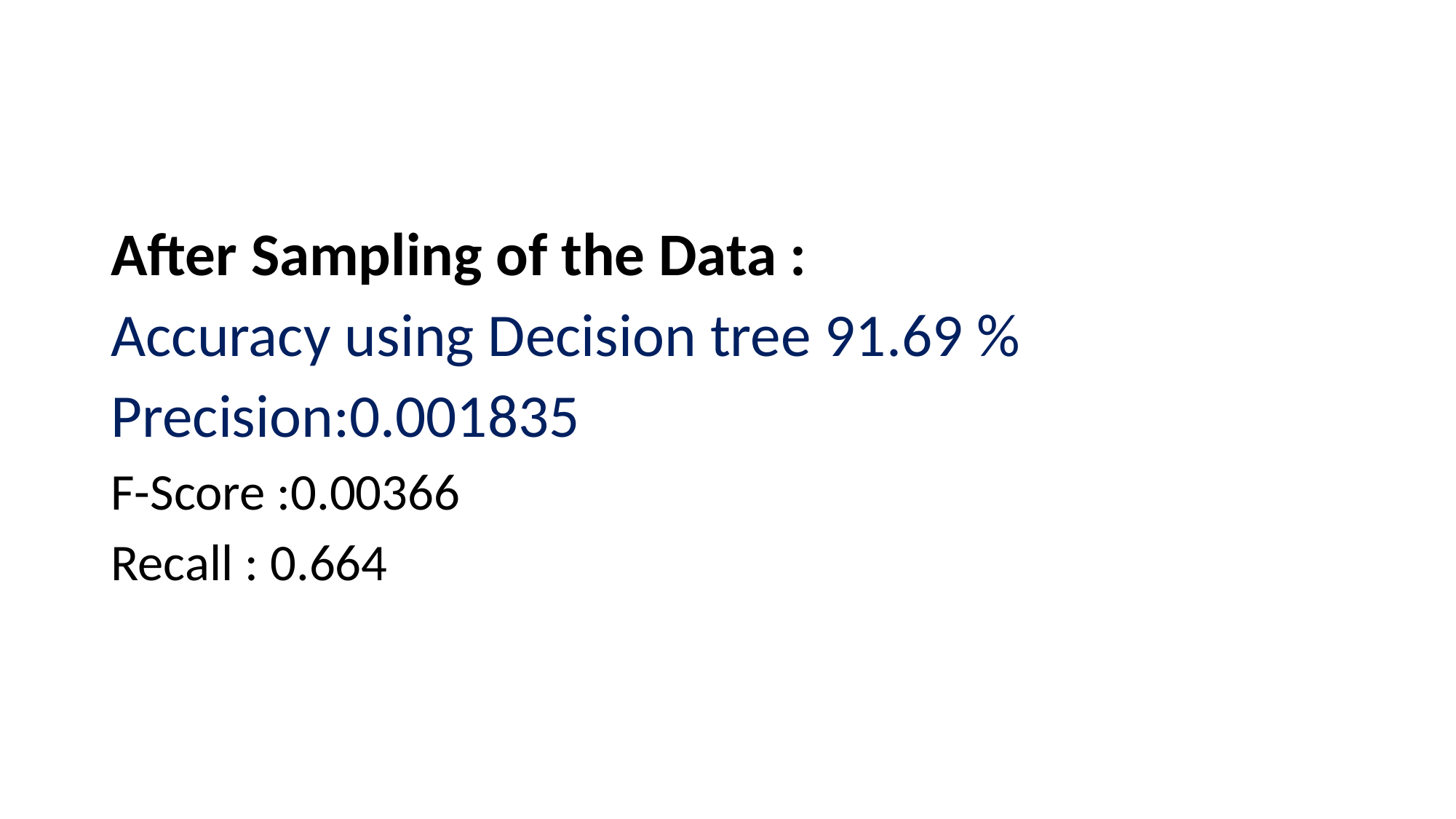

#
After Sampling of the Data :
Accuracy using Decision tree 91.69 %
Precision:0.001835
F-Score :0.00366
Recall : 0.664